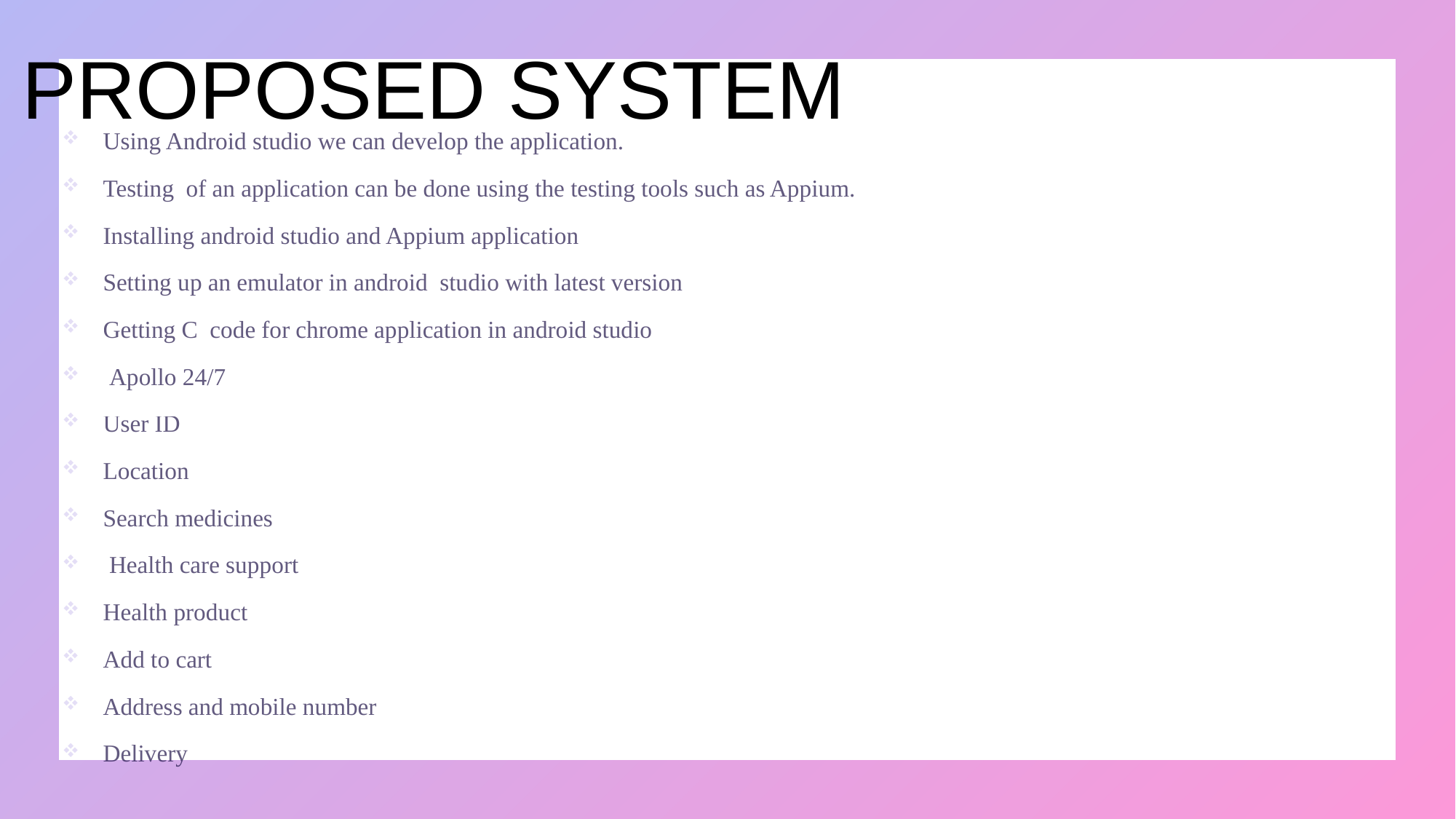

# PROPOSED SYSTEM
Using Android studio we can develop the application.
Testing  of an application can be done using the testing tools such as Appium.
Installing android studio and Appium application
Setting up an emulator in android  studio with latest version
Getting C  code for chrome application in android studio
 Apollo 24/7
User ID
Location
Search medicines
 Health care support
Health product
Add to cart
Address and mobile number
Delivery